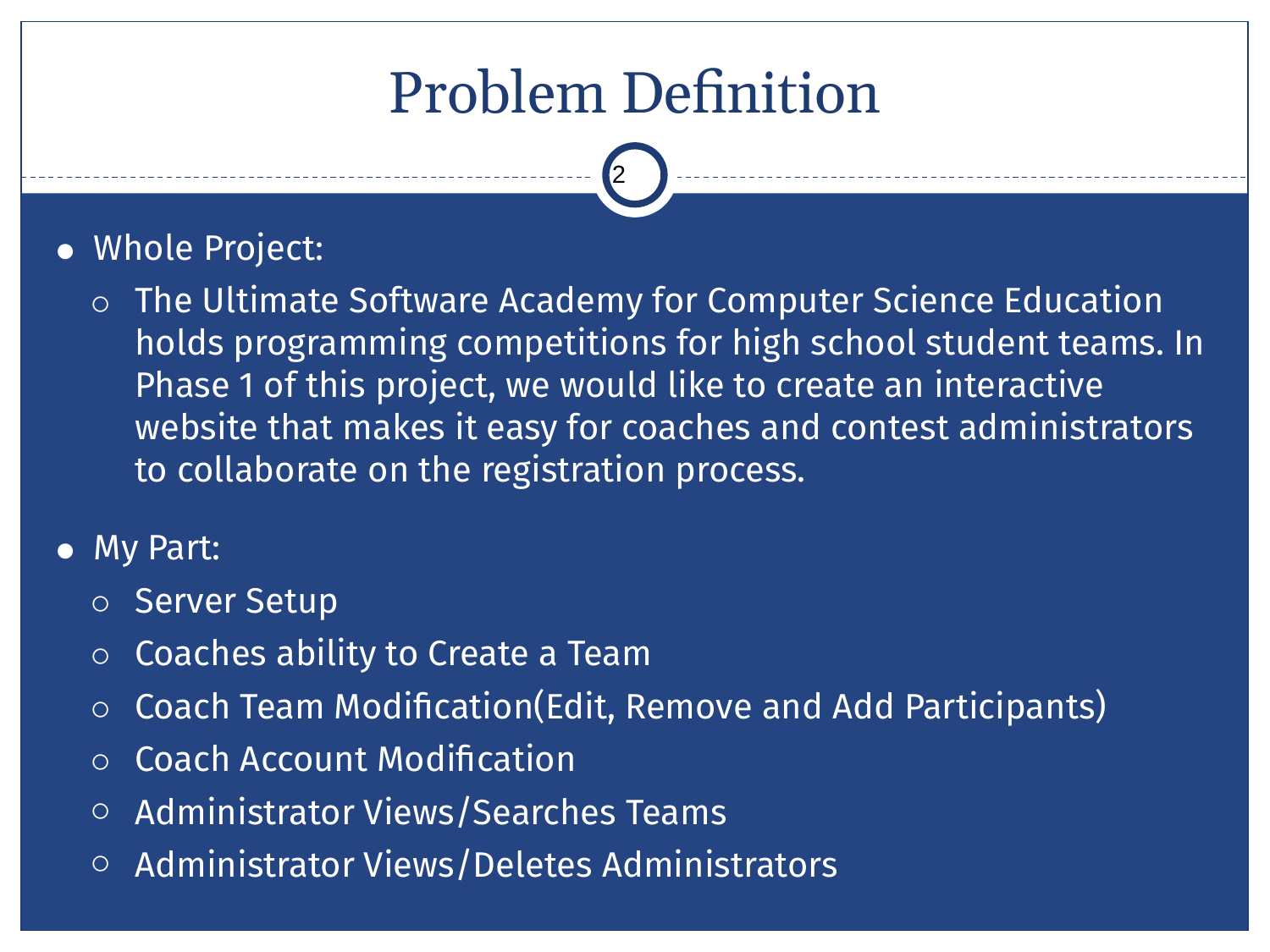

# Problem Definition
2
Whole Project:
The Ultimate Software Academy for Computer Science Education holds programming competitions for high school student teams. In Phase 1 of this project, we would like to create an interactive website that makes it easy for coaches and contest administrators to collaborate on the registration process.
My Part:
Server Setup
Coaches ability to Create a Team
Coach Team Modification(Edit, Remove and Add Participants)
Coach Account Modification
Administrator Views/Searches Teams
Administrator Views/Deletes Administrators